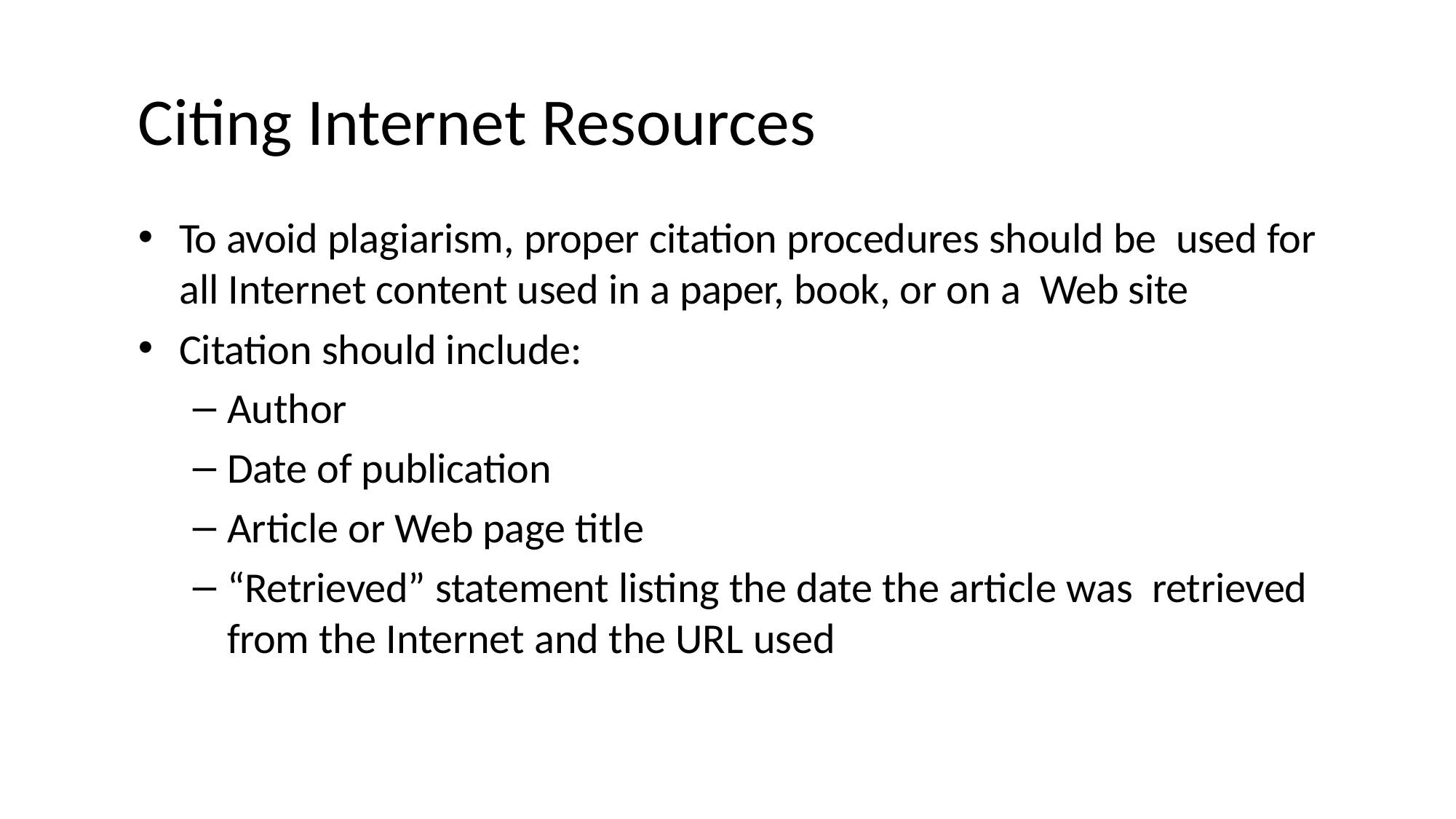

# Citing Internet Resources
To avoid plagiarism, proper citation procedures should be  used for all Internet content used in a paper, book, or on a  Web site
Citation should include:
Author
Date of publication
Article or Web page title
“Retrieved” statement listing the date the article was  retrieved from the Internet and the URL used
36